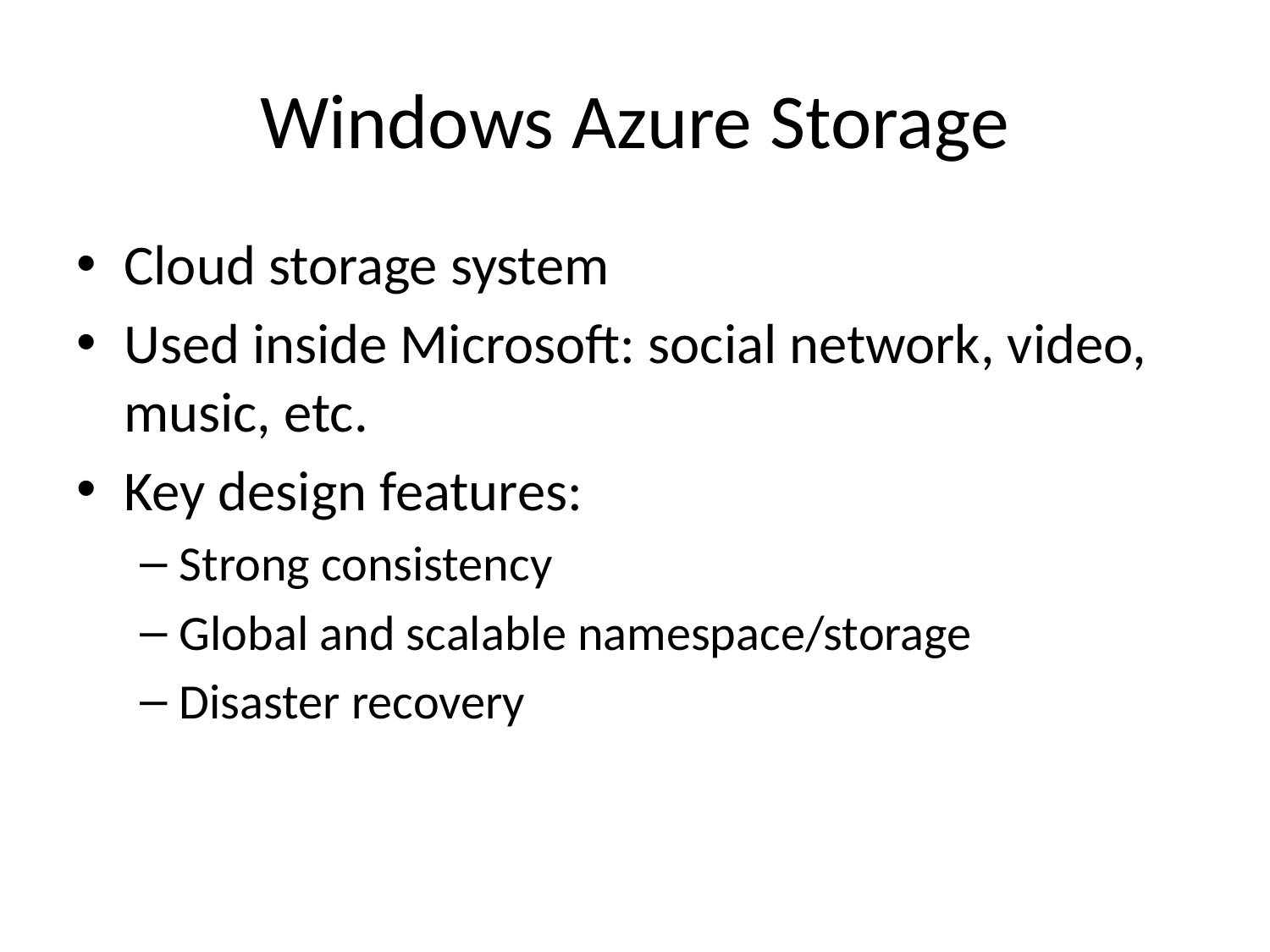

# Windows Azure Storage
Cloud storage system
Used inside Microsoft: social network, video, music, etc.
Key design features:
Strong consistency
Global and scalable namespace/storage
Disaster recovery